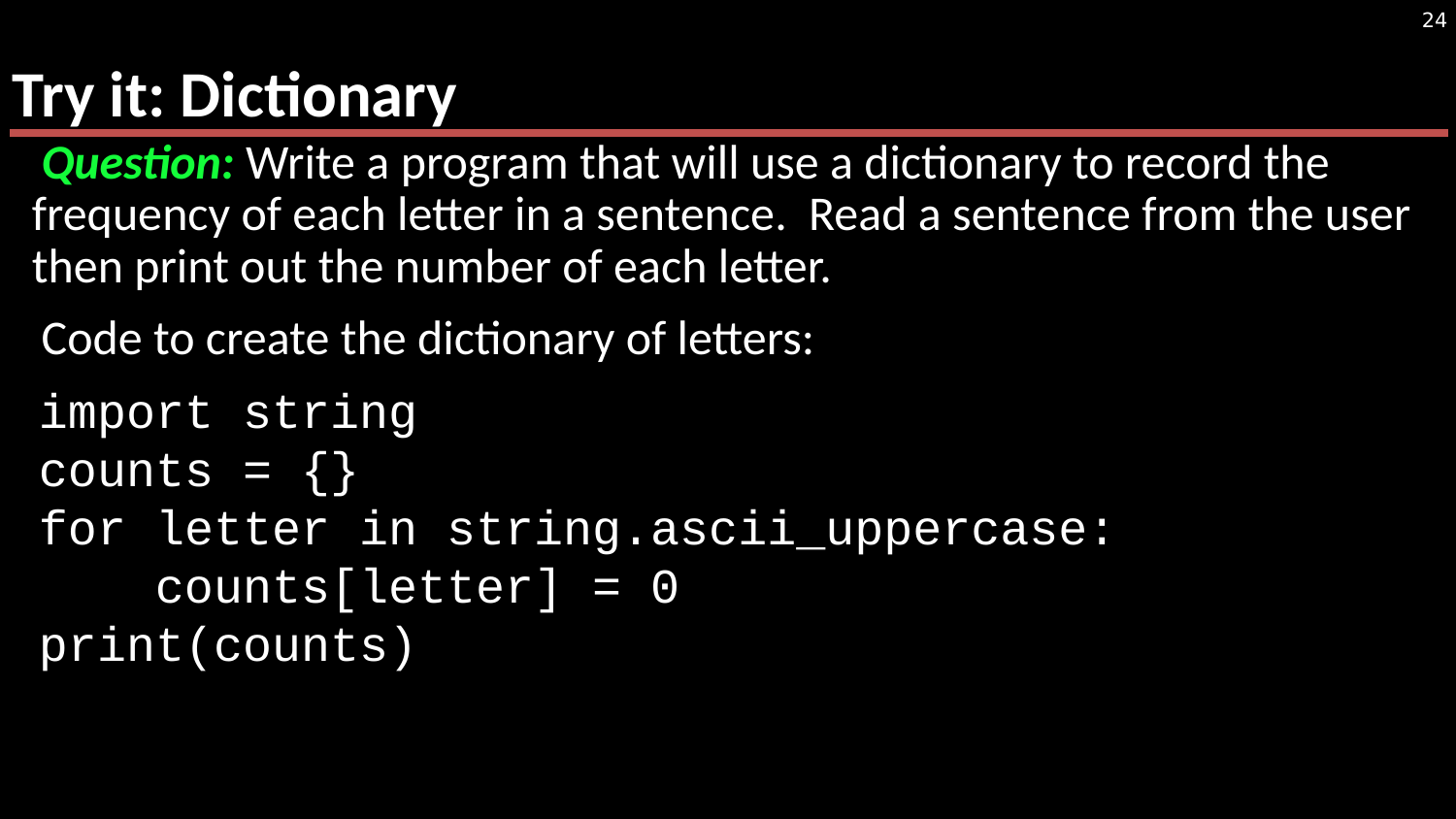

# Try it: Dictionary
24
Question: Write a program that will use a dictionary to record the frequency of each letter in a sentence.  Read a sentence from the user then print out the number of each letter.
Code to create the dictionary of letters:
import string
counts = {}
for letter in string.ascii_uppercase:
    counts[letter] = 0
print(counts)